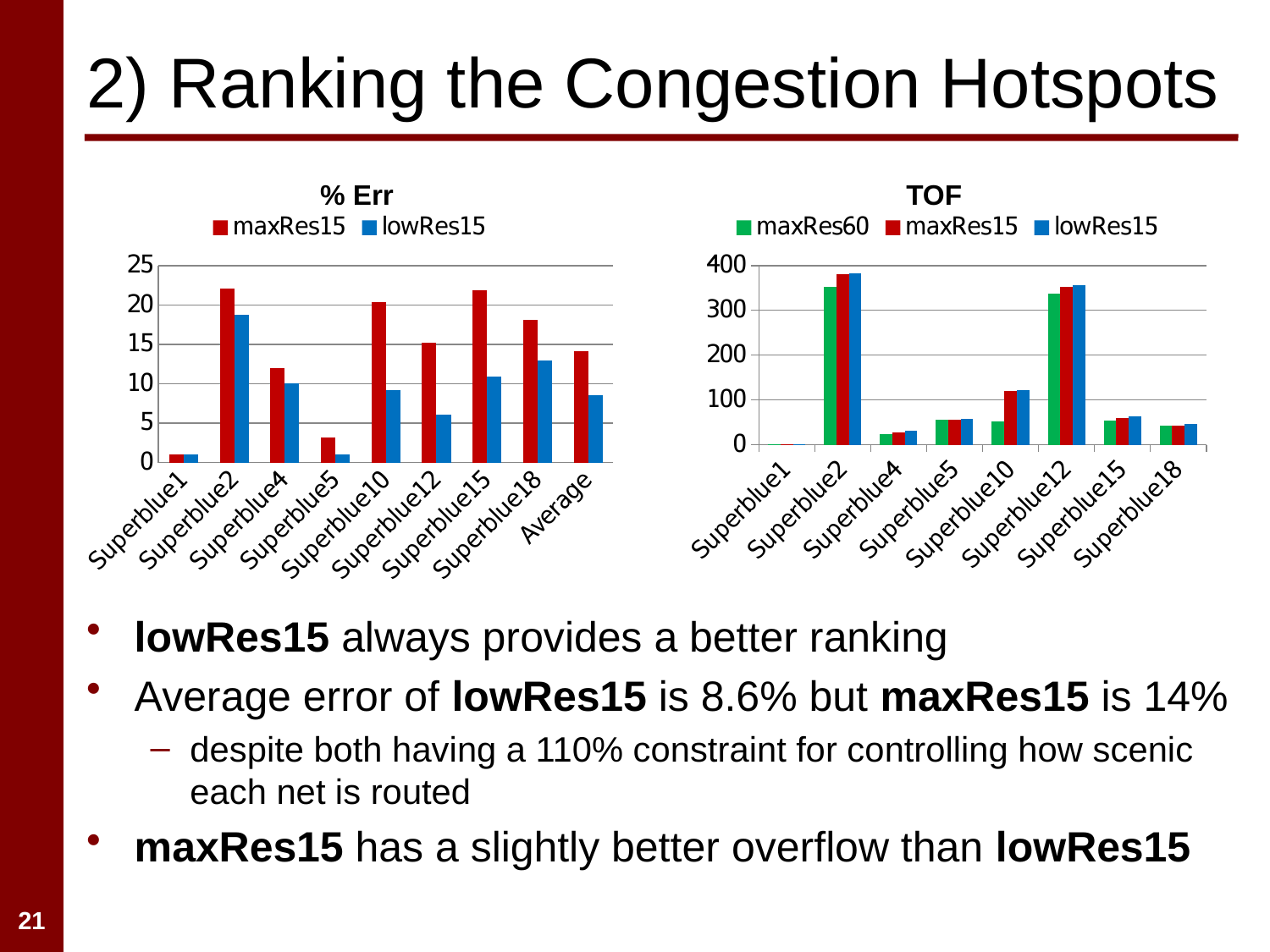

# 2) Ranking the Congestion Hotspots
% Err
TOF

### Chart

| Category | maxRes15 | lowRes15 |
|---|---|---|
| Superblue1 | 1.0 | 1.0 |
| Superblue2 | 22.1 | 18.8 |
| Superblue4 | 12.0 | 10.1 |
| Superblue5 | 3.2 | 1.0 |
| Superblue10 | 20.4 | 9.200000000000001 |
| Superblue12 | 15.2 | 6.1 |
| Superblue15 | 21.9 | 10.9 |
| Superblue18 | 18.1 | 13.0 |
| Average | 14.1 | 8.6 |

### Chart

| Category | maxRes60 | maxRes15 | lowRes15 |
|---|---|---|---|
| Superblue1 | 0.5 | 0.5 | 0.5 |
| Superblue2 | 353.0 | 380.0 | 382.0 |
| Superblue4 | 23.0 | 28.0 | 32.0 |
| Superblue5 | 55.0 | 56.0 | 58.0 |
| Superblue10 | 52.0 | 120.0 | 122.0 |
| Superblue12 | 338.0 | 352.0 | 357.0 |
| Superblue15 | 54.0 | 60.0 | 64.0 |
| Superblue18 | 42.0 | 43.0 | 47.0 |
lowRes15 always provides a better ranking
Average error of lowRes15 is 8.6% but maxRes15 is 14%
despite both having a 110% constraint for controlling how scenic each net is routed
maxRes15 has a slightly better overflow than lowRes15